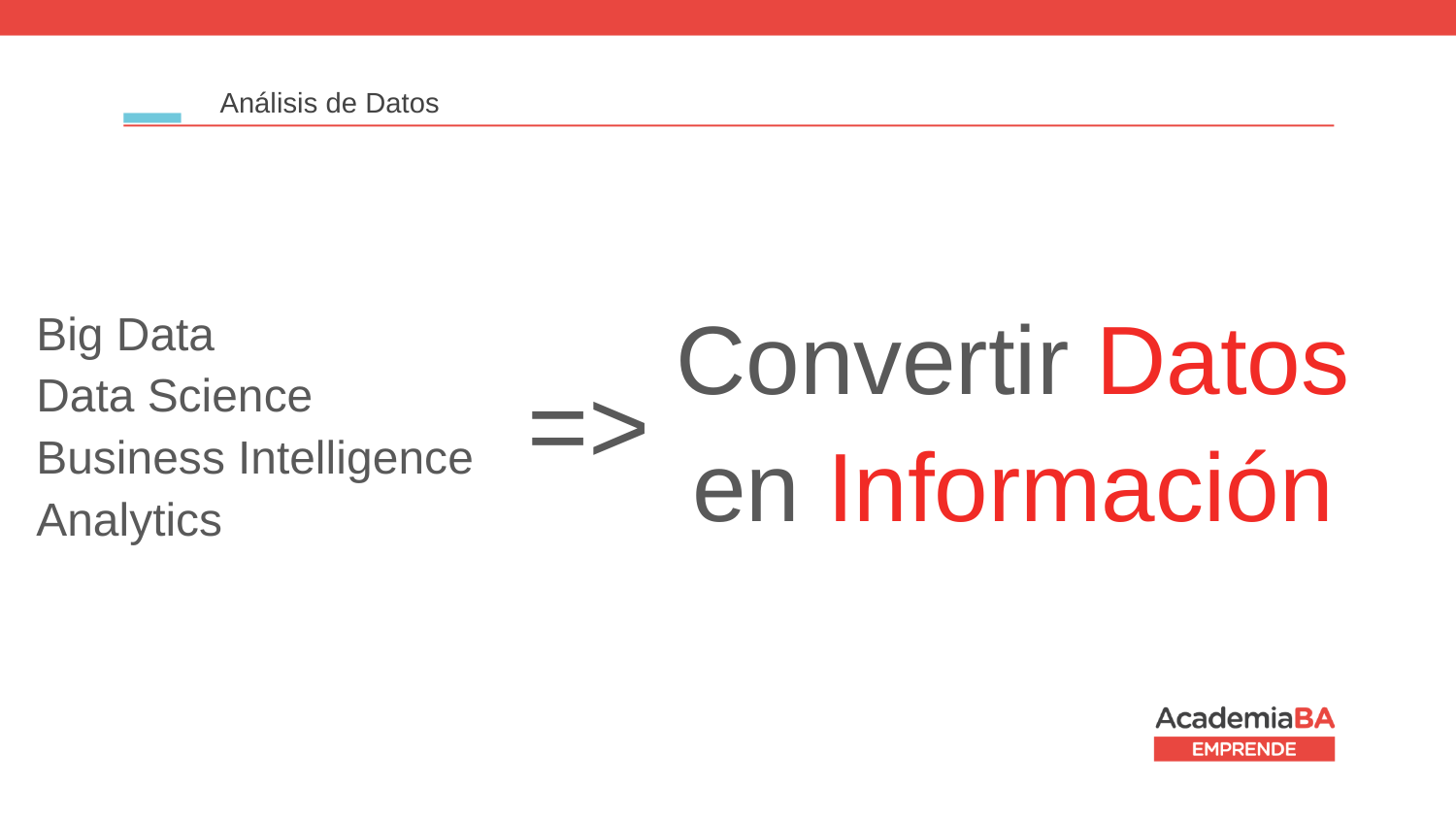

Análisis de Datos
Convertir Datos en Información
Big Data
Data Science
Business Intelligence
Analytics
=>